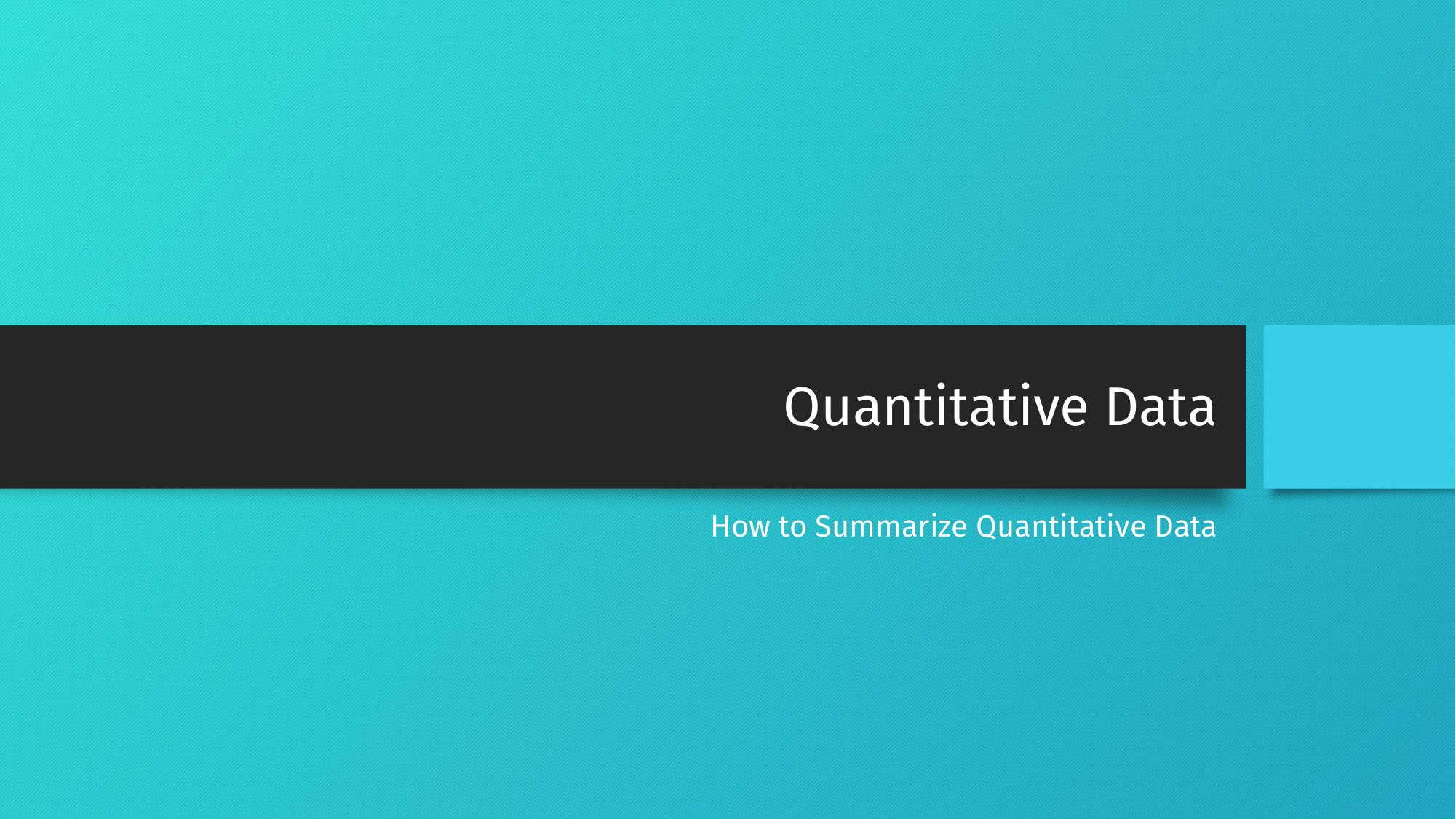

# Quantitative Data
How to Summarize Quantitative Data